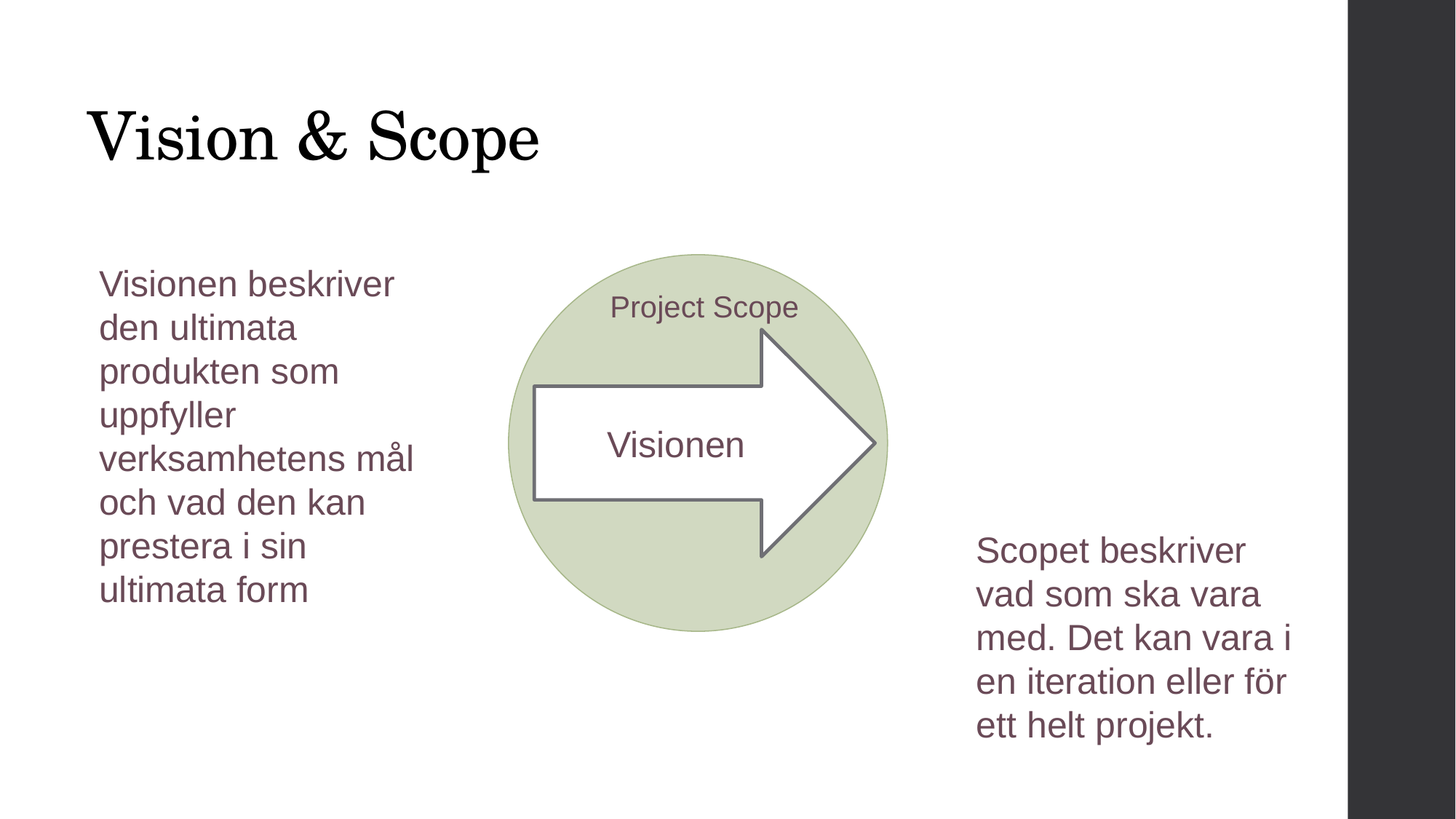

# Vision & Scope
Visionen beskriver den ultimata produkten som uppfyller verksamhetens mål och vad den kan prestera i sin ultimata form

Project Scope
Visionen
Scopet beskriver vad som ska vara med. Det kan vara i en iteration eller för ett helt projekt.